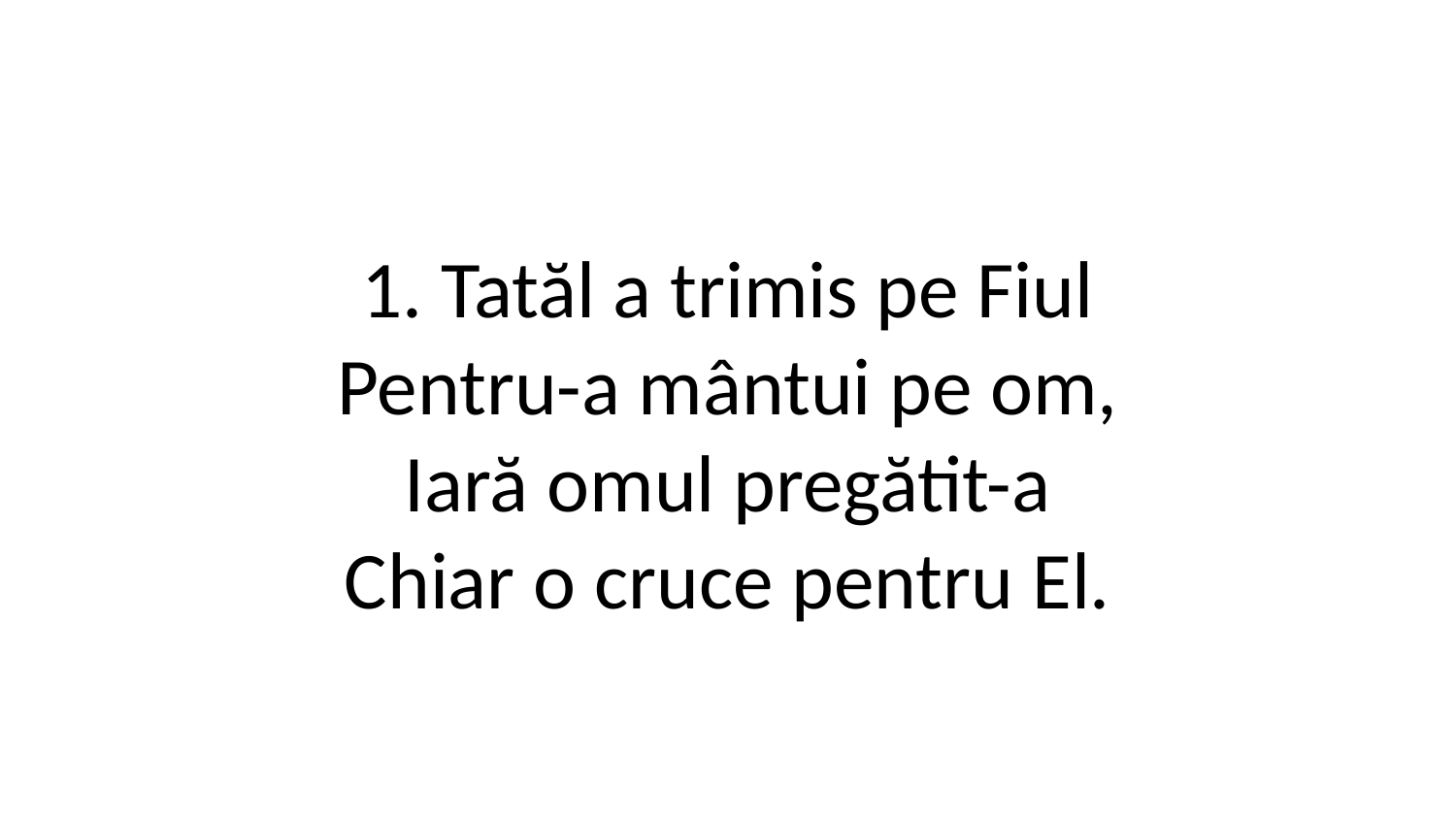

1. Tatăl a trimis pe Fiul
Pentru-a mântui pe om,
Iară omul pregătit-a
Chiar o cruce pentru El.